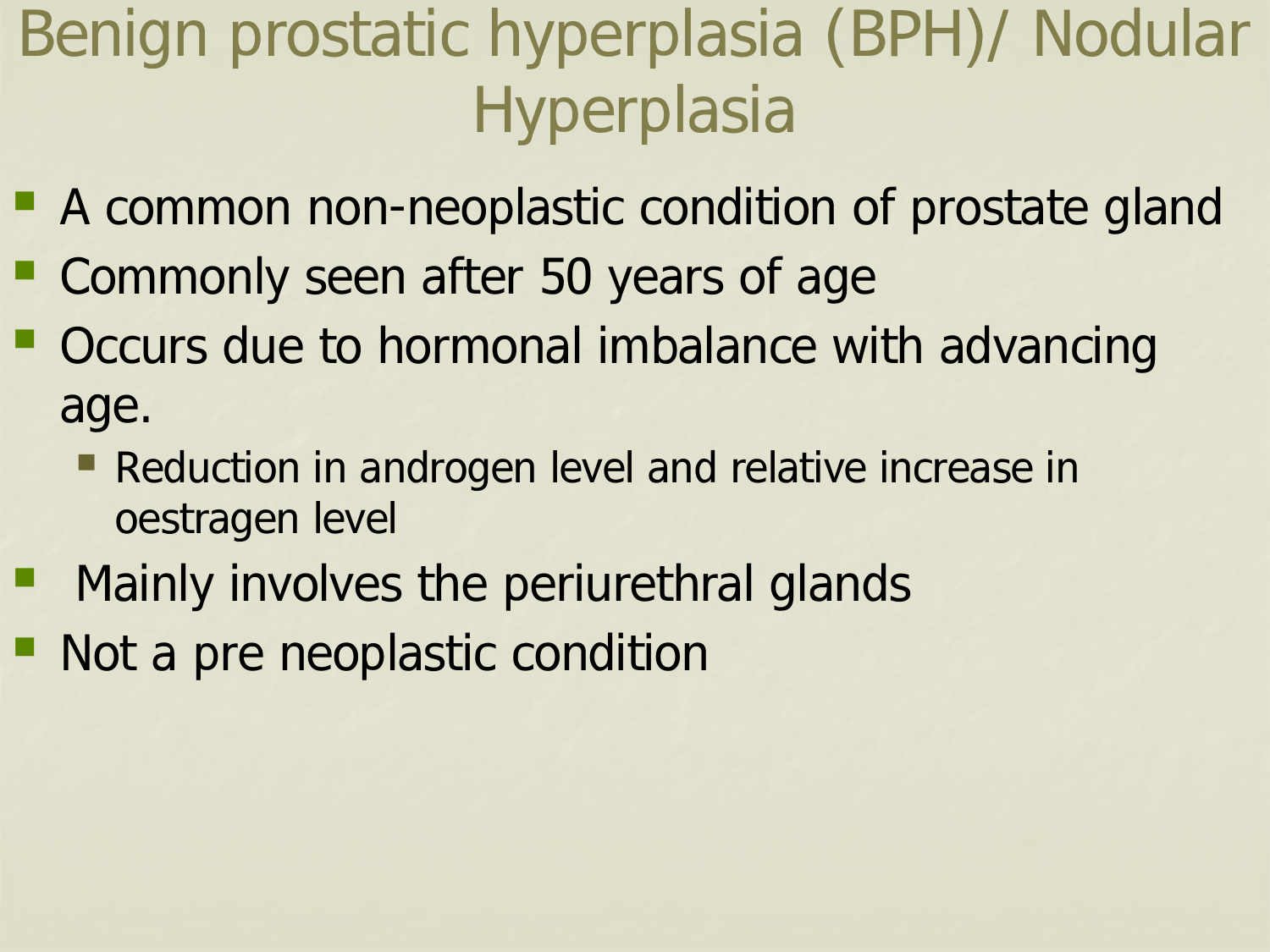

# Benign prostatic hyperplasia (BPH)/ Nodular Hyperplasia
A common non-neoplastic condition of prostate gland
Commonly seen after 50 years of age
Occurs due to hormonal imbalance with advancing age.
Reduction in androgen level and relative increase in oestragen level
 Mainly involves the periurethral glands
Not a pre neoplastic condition